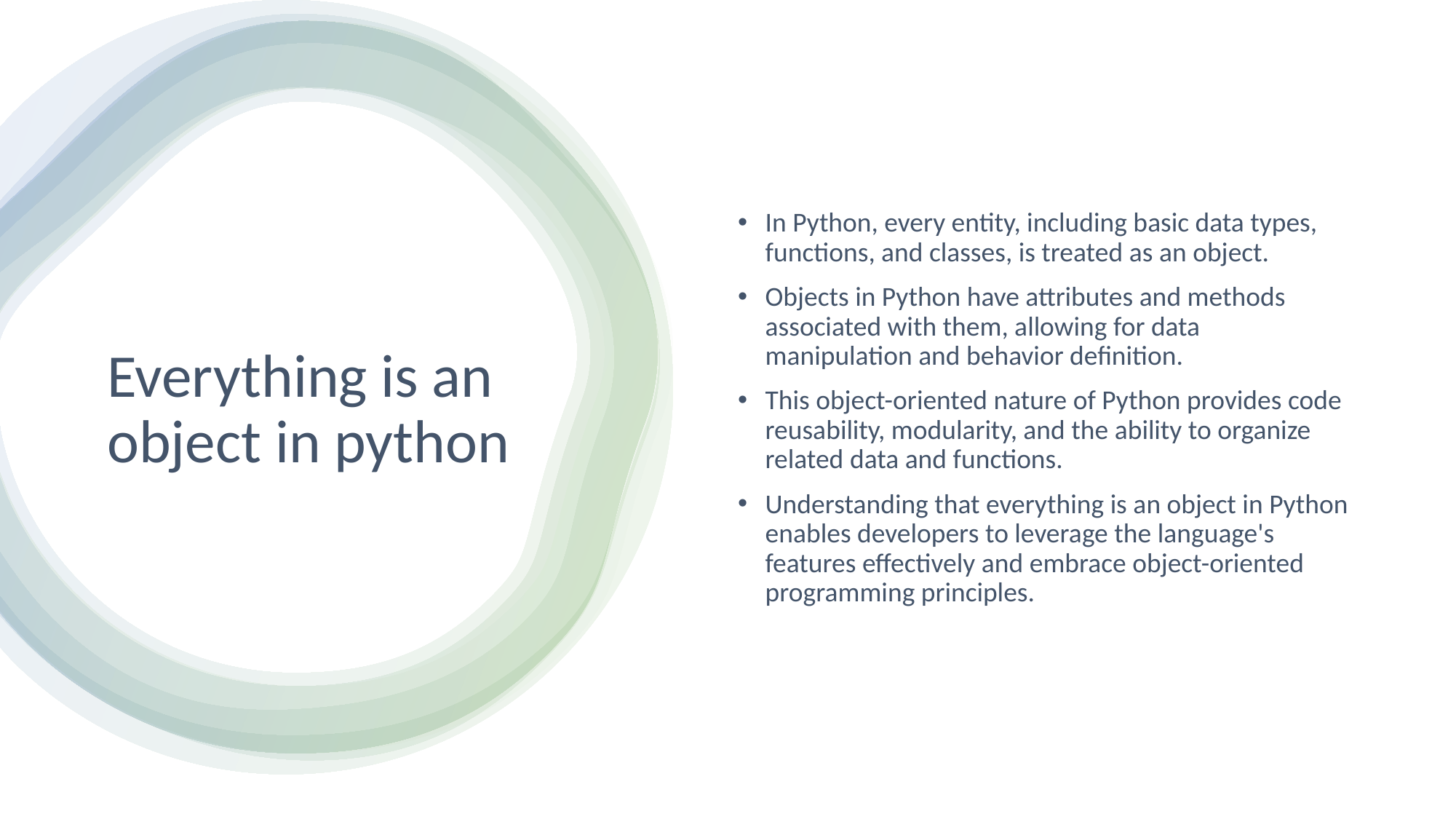

In Python, every entity, including basic data types, functions, and classes, is treated as an object.
Objects in Python have attributes and methods associated with them, allowing for data manipulation and behavior definition.
This object-oriented nature of Python provides code reusability, modularity, and the ability to organize related data and functions.
Understanding that everything is an object in Python enables developers to leverage the language's features effectively and embrace object-oriented programming principles.
# Everything is an object in python